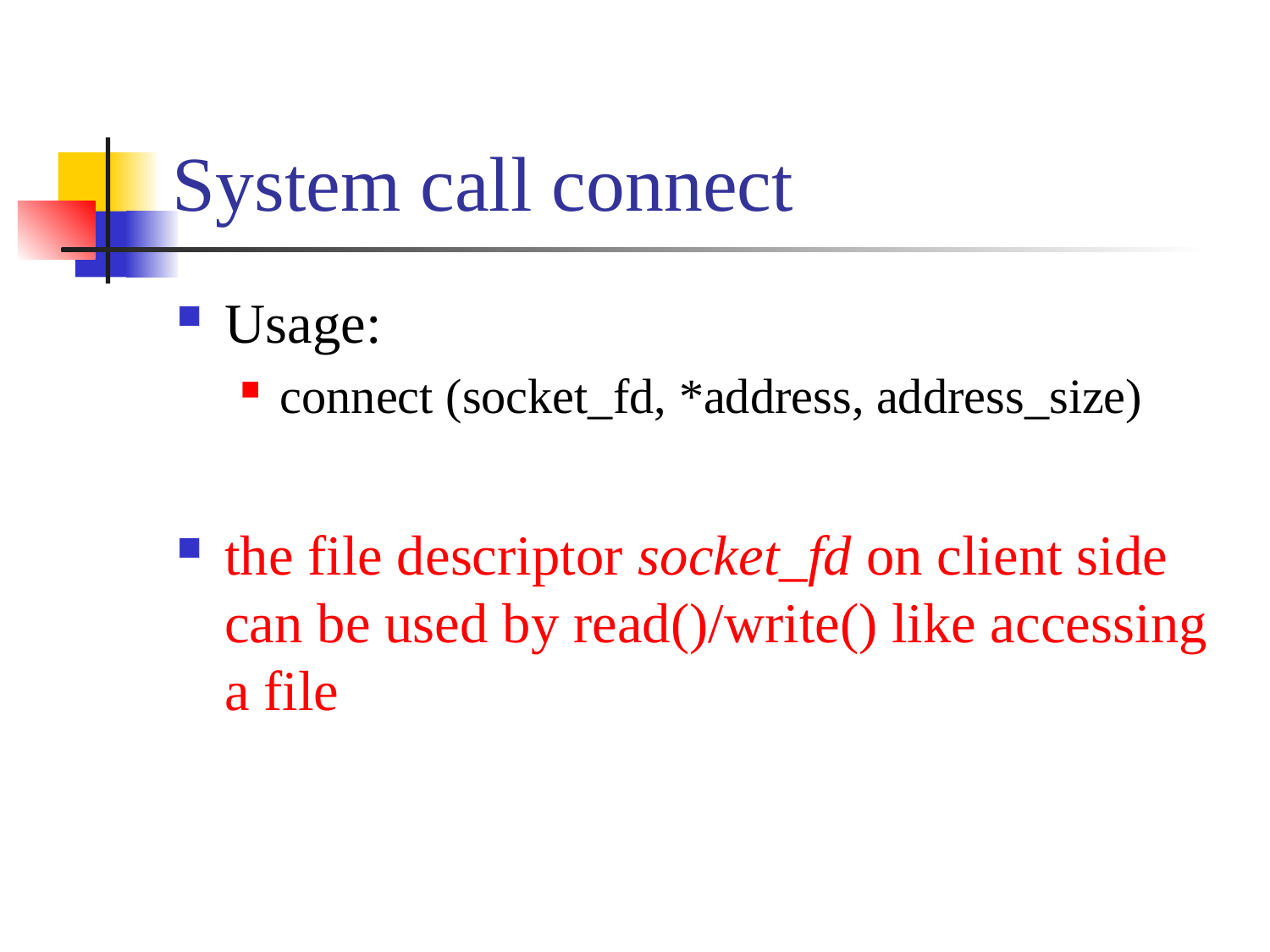

# System call connect
Usage:
connect (socket_fd, *address, address_size)

the file descriptor socket_fd on client side can be used by read()/write() like accessing a file